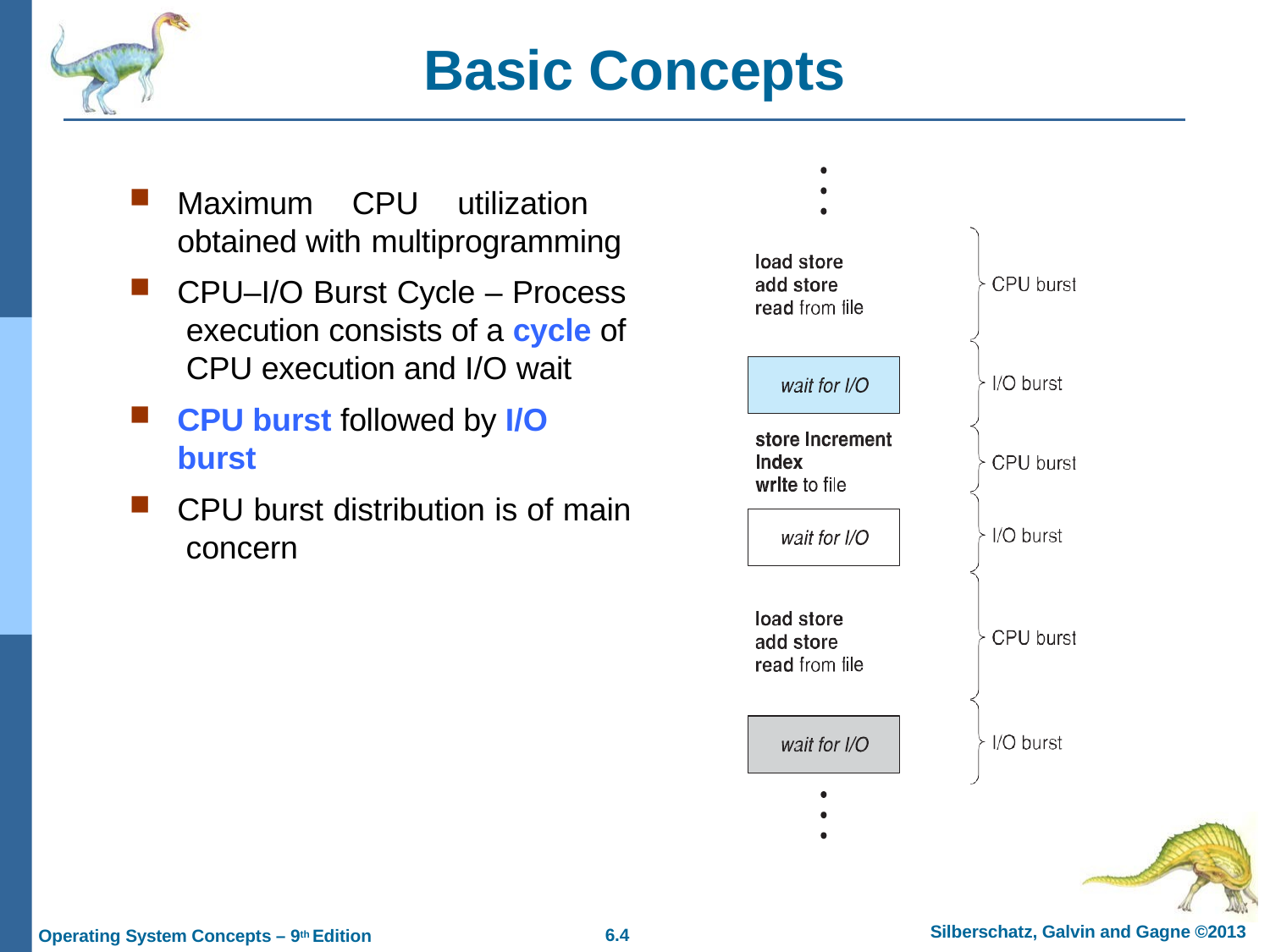

# Basic Concepts

Maximum CPU utilization  obtained with multiprogramming
CPU–I/O Burst Cycle – Process  execution consists of a cycle of  CPU execution and I/O wait
CPU burst followed by I/O burst
CPU burst distribution is of main  concern

Silberschatz, Galvin and Gagne ©2013
6.4
Operating System Concepts – 9th Edition